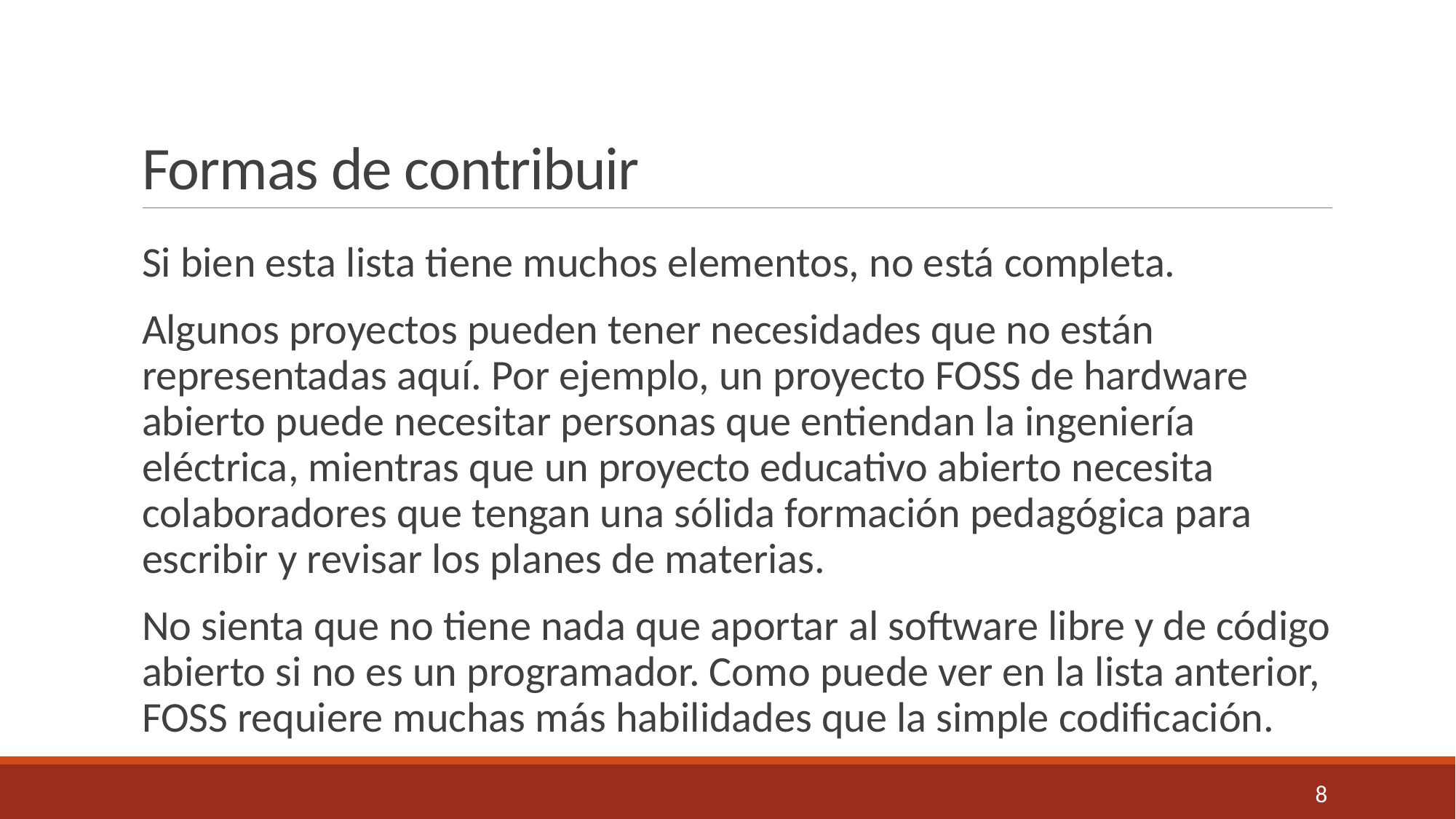

# Formas de contribuir
Si bien esta lista tiene muchos elementos, no está completa.
Algunos proyectos pueden tener necesidades que no están representadas aquí. Por ejemplo, un proyecto FOSS de hardware abierto puede necesitar personas que entiendan la ingeniería eléctrica, mientras que un proyecto educativo abierto necesita colaboradores que tengan una sólida formación pedagógica para escribir y revisar los planes de materias.
No sienta que no tiene nada que aportar al software libre y de código abierto si no es un programador. Como puede ver en la lista anterior, FOSS requiere muchas más habilidades que la simple codificación.
8